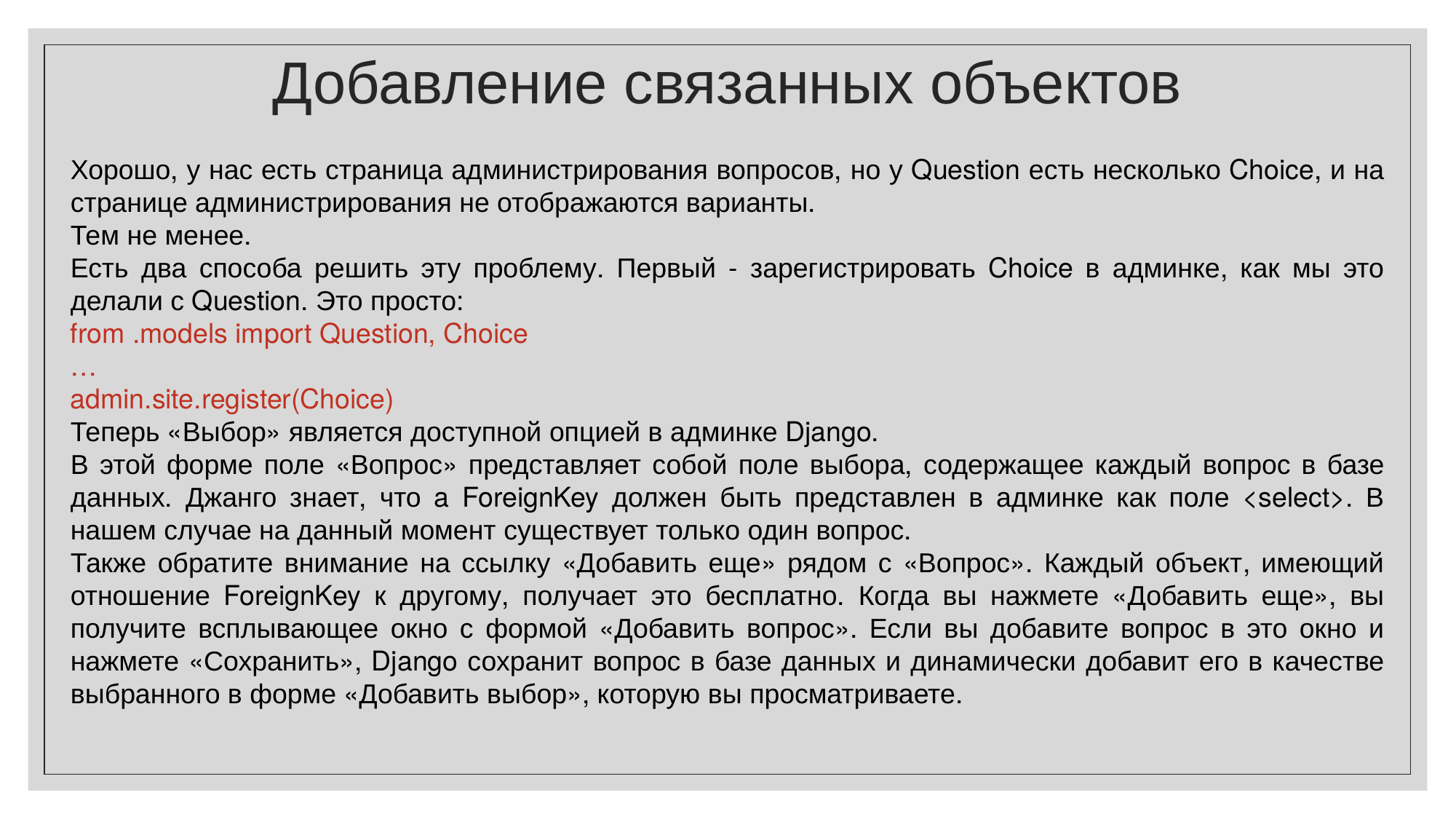

Добавление связанных объектов
Хорошо, у нас есть страница администрирования вопросов, но у Question есть несколько Choice, и на странице администрирования не отображаются варианты.
Тем не менее.
Есть два способа решить эту проблему. Первый - зарегистрировать Choice в админке, как мы это делали с Question. Это просто:
from .models import Question, Choice
…
admin.site.register(Choice)
Теперь «Выбор» является доступной опцией в админке Django.
В этой форме поле «Вопрос» представляет собой поле выбора, содержащее каждый вопрос в базе данных. Джанго знает, что a ForeignKey должен быть представлен в админке как поле <select>. В нашем случае на данный момент существует только один вопрос.
Также обратите внимание на ссылку «Добавить еще» рядом с «Вопрос». Каждый объект, имеющий отношение ForeignKey к другому, получает это бесплатно. Когда вы нажмете «Добавить еще», вы получите всплывающее окно с формой «Добавить вопрос». Если вы добавите вопрос в это окно и нажмете «Сохранить», Django сохранит вопрос в базе данных и динамически добавит его в качестве выбранного в форме «Добавить выбор», которую вы просматриваете.